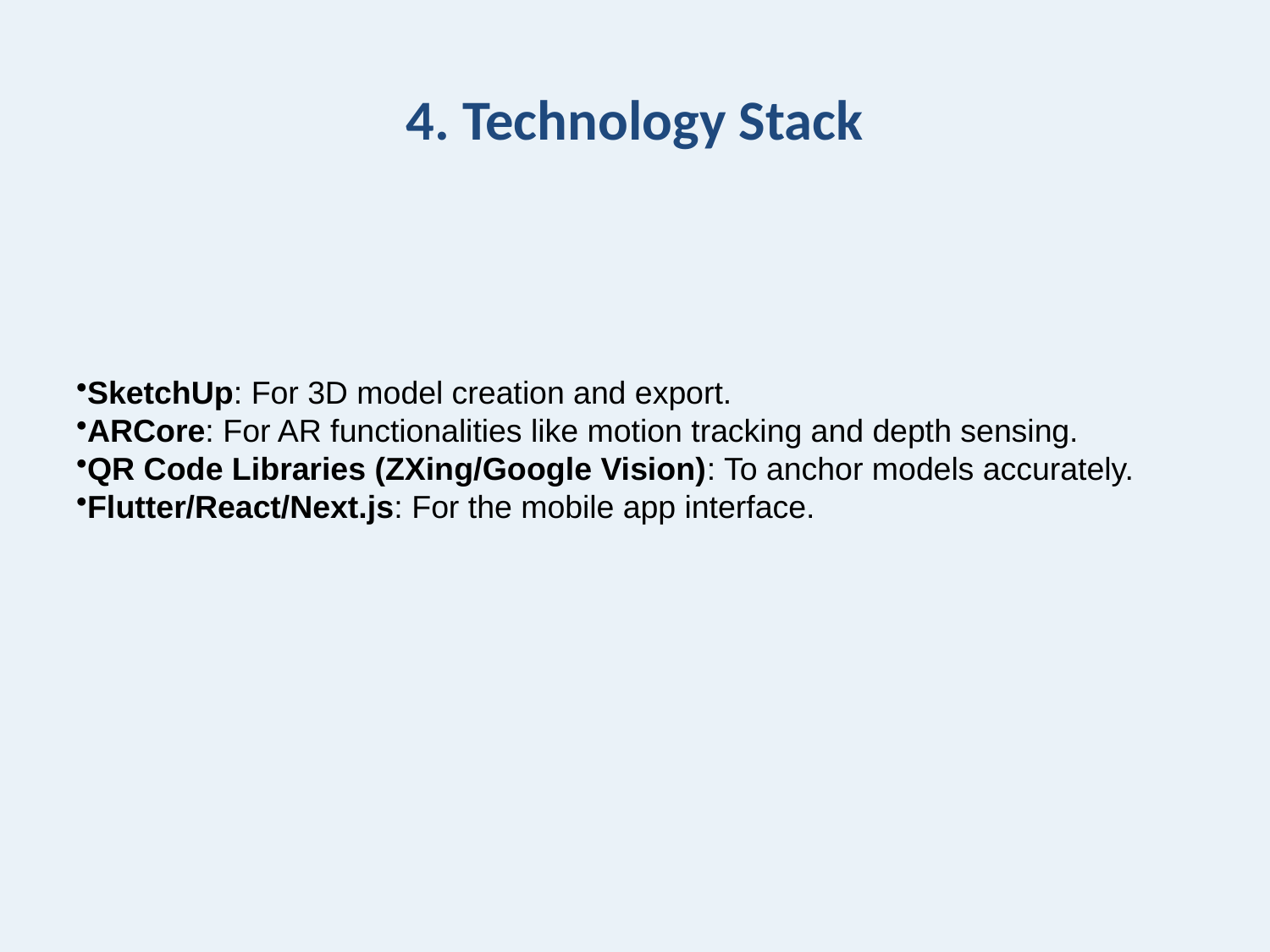

# 4. Technology Stack
SketchUp: For 3D model creation and export.
ARCore: For AR functionalities like motion tracking and depth sensing.
QR Code Libraries (ZXing/Google Vision): To anchor models accurately.
Flutter/React/Next.js: For the mobile app interface.